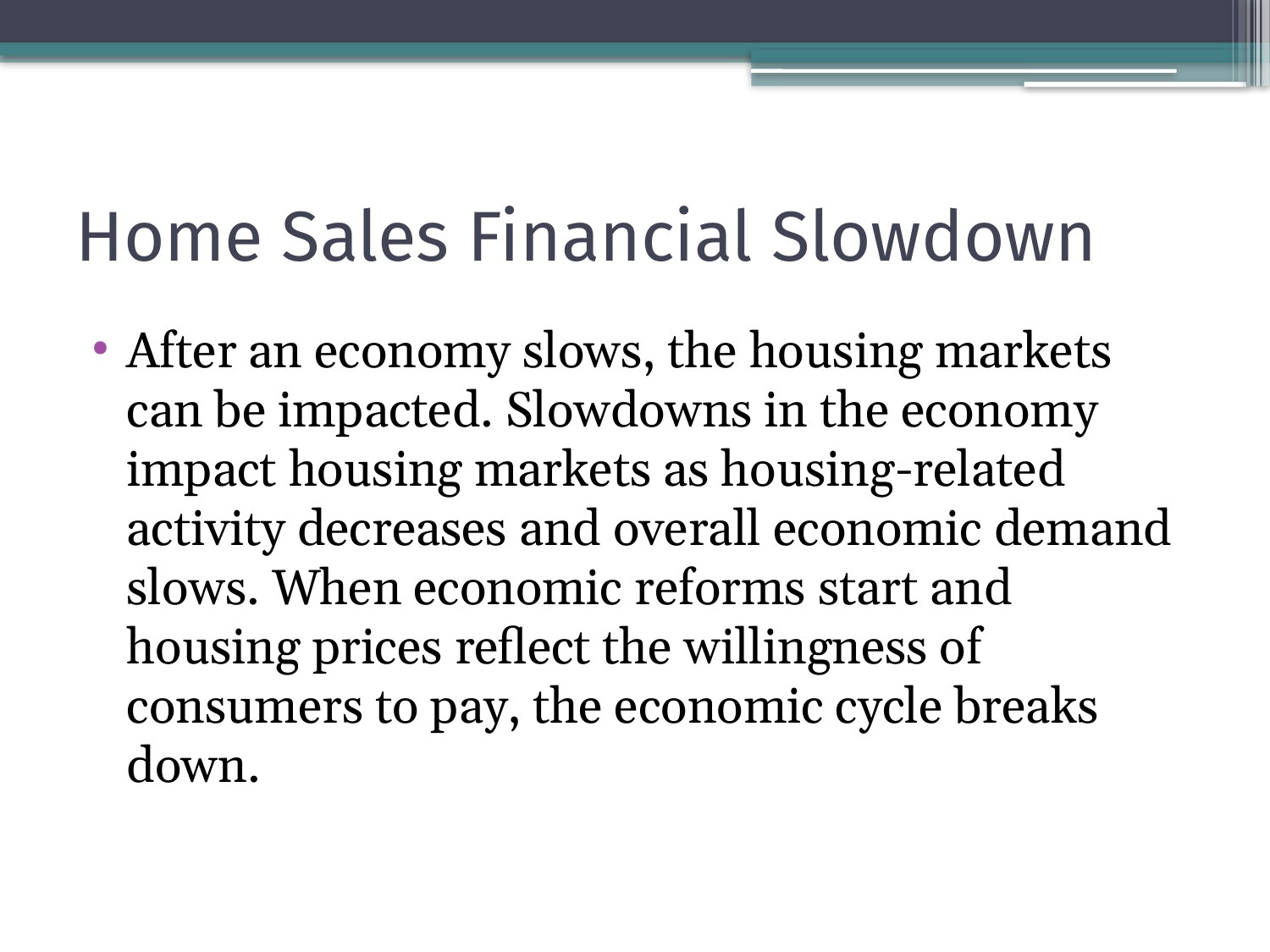

# Home Sales Financial Slowdown
After an economy slows, the housing markets can be impacted. Slowdowns in the economy impact housing markets as housing-related activity decreases and overall economic demand slows. When economic reforms start and housing prices reflect the willingness of consumers to pay, the economic cycle breaks down.